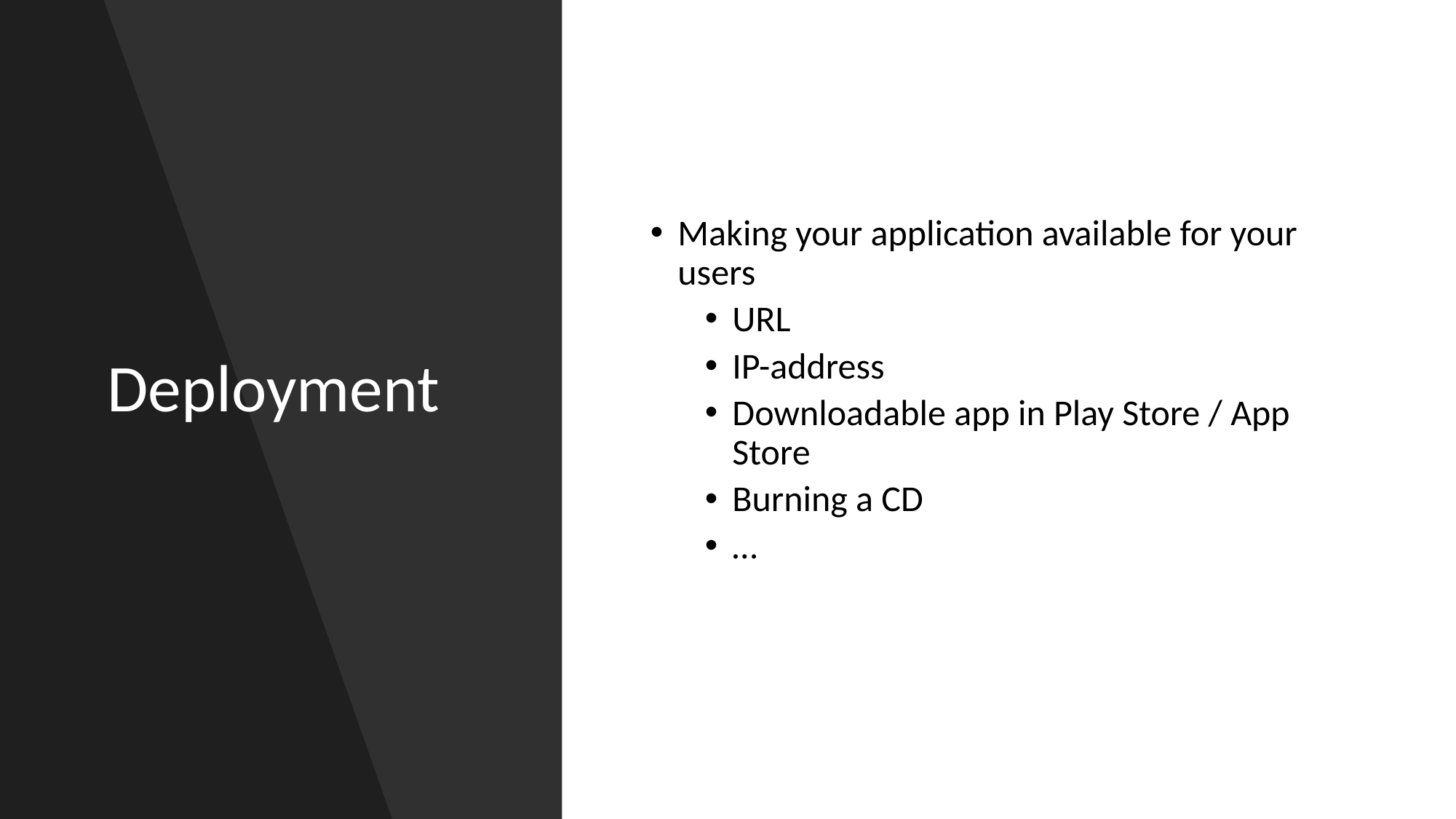

# Deployment
Making your application available for your users
URL
IP-address
Downloadable app in Play Store / App Store
Burning a CD
…
DevOps: deployment